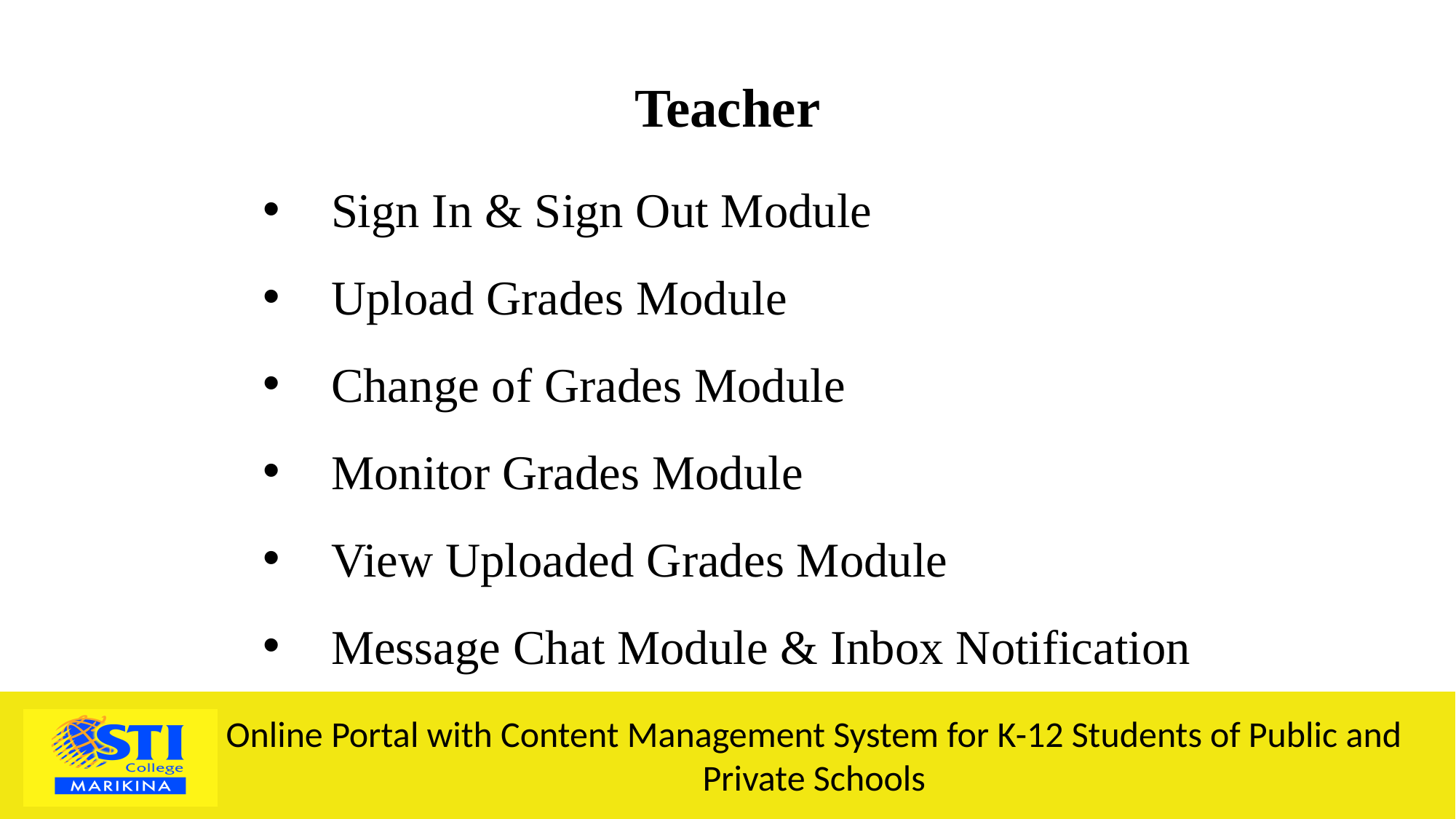

Teacher
Sign In & Sign Out Module
Upload Grades Module
Change of Grades Module
Monitor Grades Module
View Uploaded Grades Module
Message Chat Module & Inbox Notification
Online Portal with Content Management System for K-12 Students of Public and Private Schools